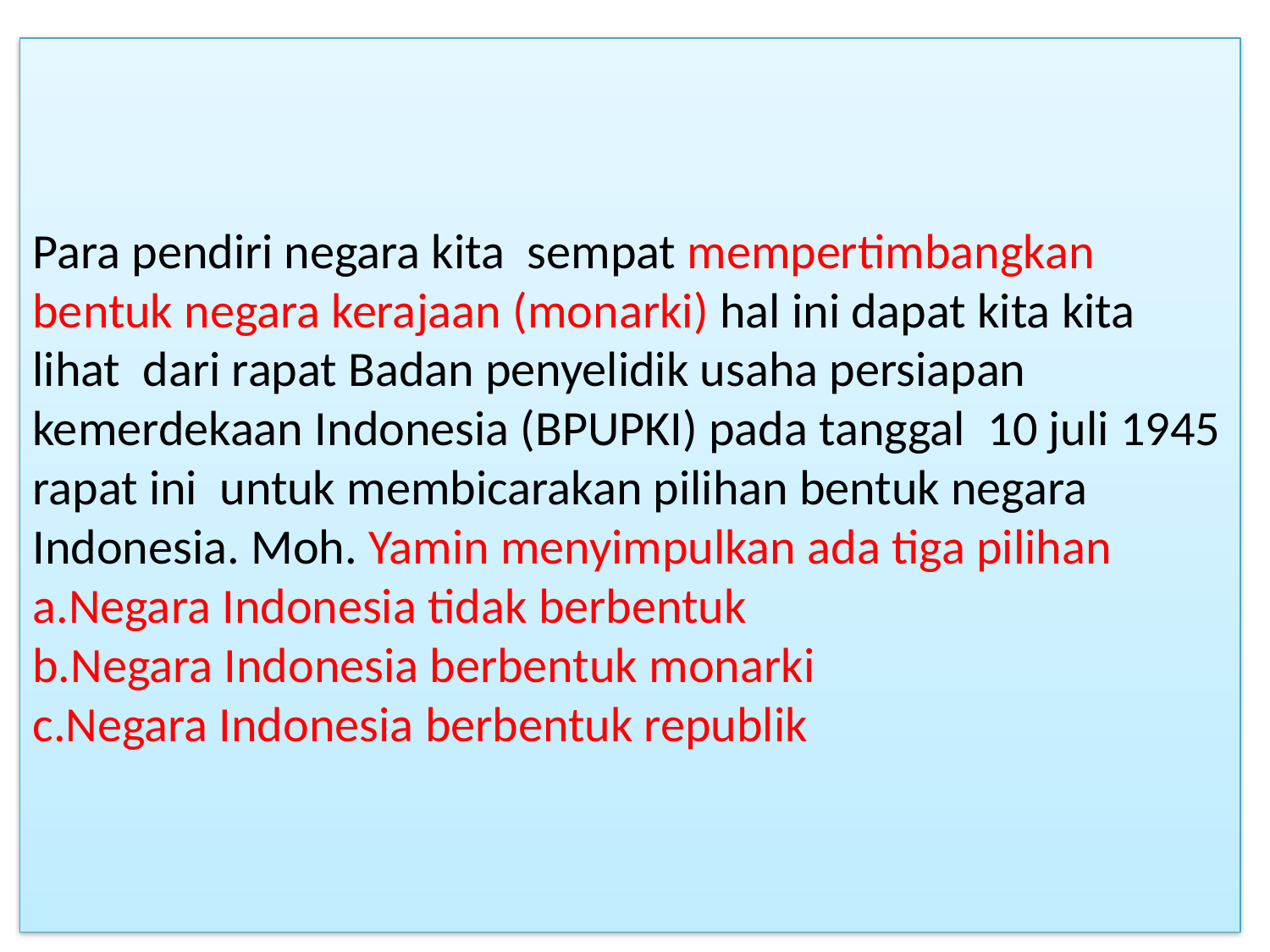

# Para pendiri negara kita  sempat mempertimbangkan  bentuk negara kerajaan (monarki) hal ini dapat kita kita lihat  dari rapat Badan penyelidik usaha persiapan  kemerdekaan Indonesia (BPUPKI) pada tanggal  10 juli 1945 rapat ini  untuk membicarakan pilihan bentuk negara Indonesia. Moh. Yamin menyimpulkan ada tiga pilihan a.Negara Indonesia tidak berbentuk b.Negara Indonesia berbentuk monarki c.Negara Indonesia berbentuk republik